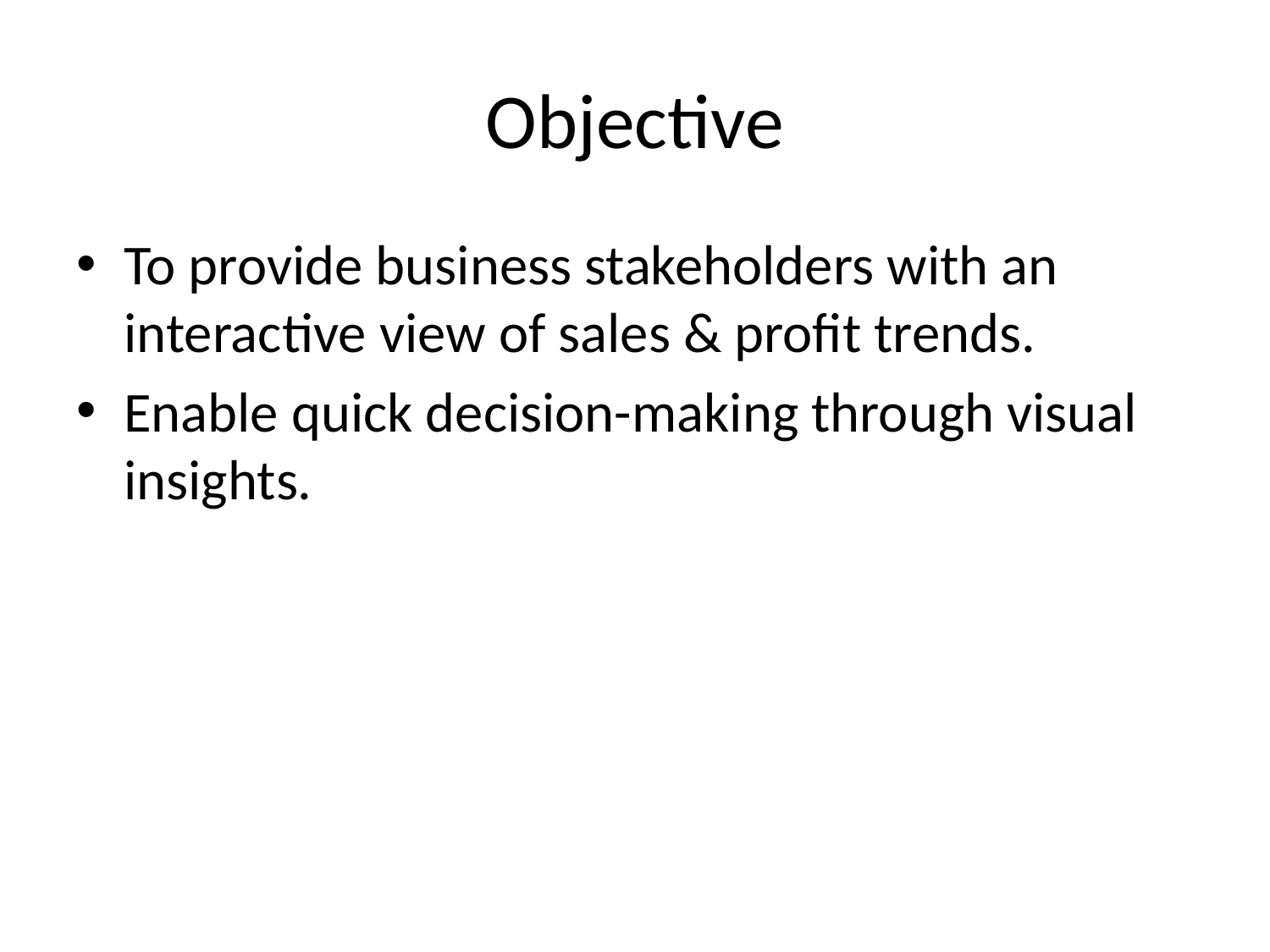

# Objective
To provide business stakeholders with an interactive view of sales & profit trends.
Enable quick decision-making through visual insights.